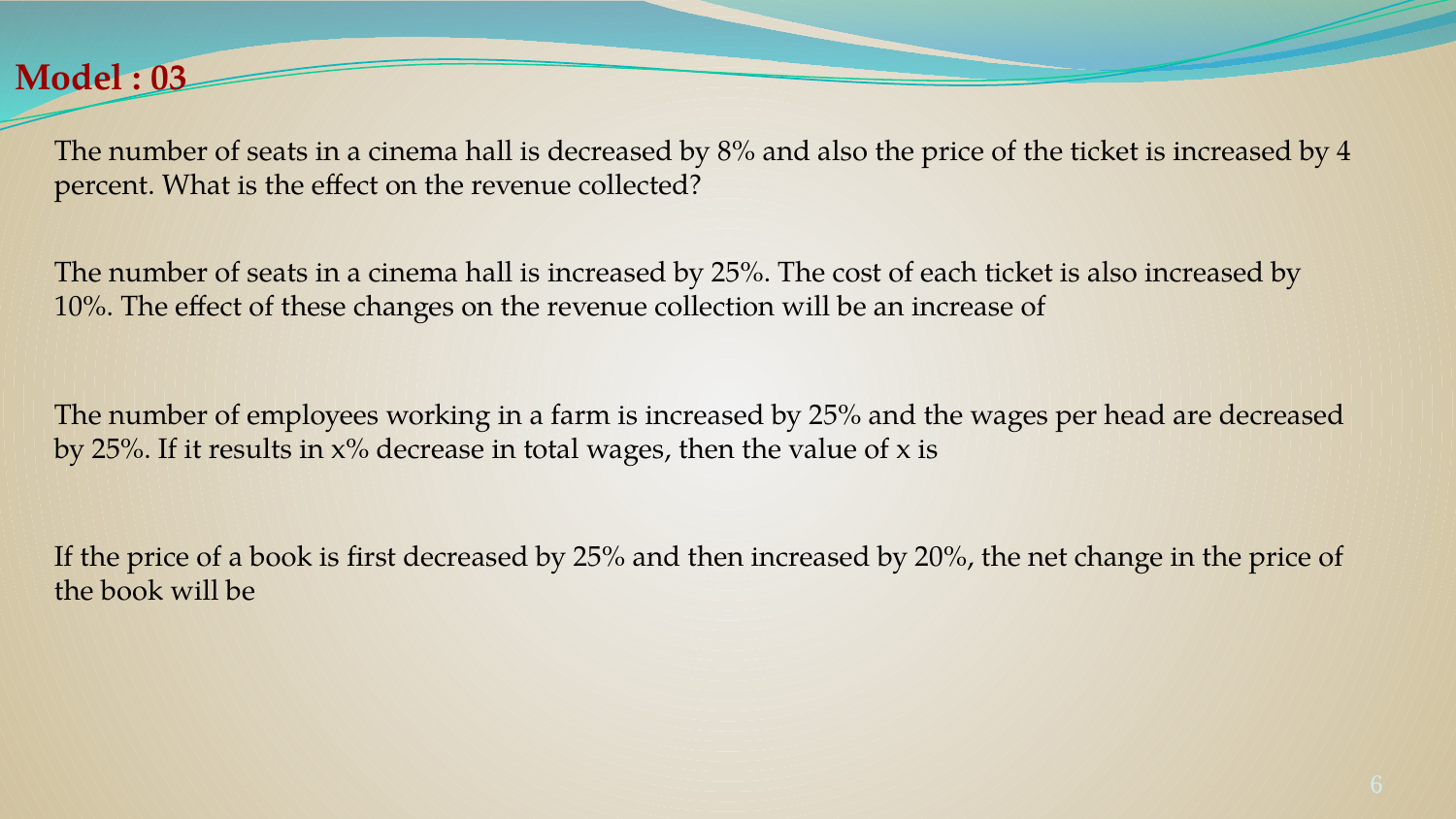

Model : 03
The number of seats in a cinema hall is decreased by 8% and also the price of the ticket is increased by 4 percent. What is the effect on the revenue collected?

The number of seats in a cinema hall is increased by 25%. The cost of each ticket is also increased by 10%. The effect of these changes on the revenue collection will be an increase of

The number of employees working in a farm is increased by 25% and the wages per head are decreased by 25%. If it results in x% decrease in total wages, then the value of x is

If the price of a book is first decreased by 25% and then increased by 20%, the net change in the price of the book will be

6